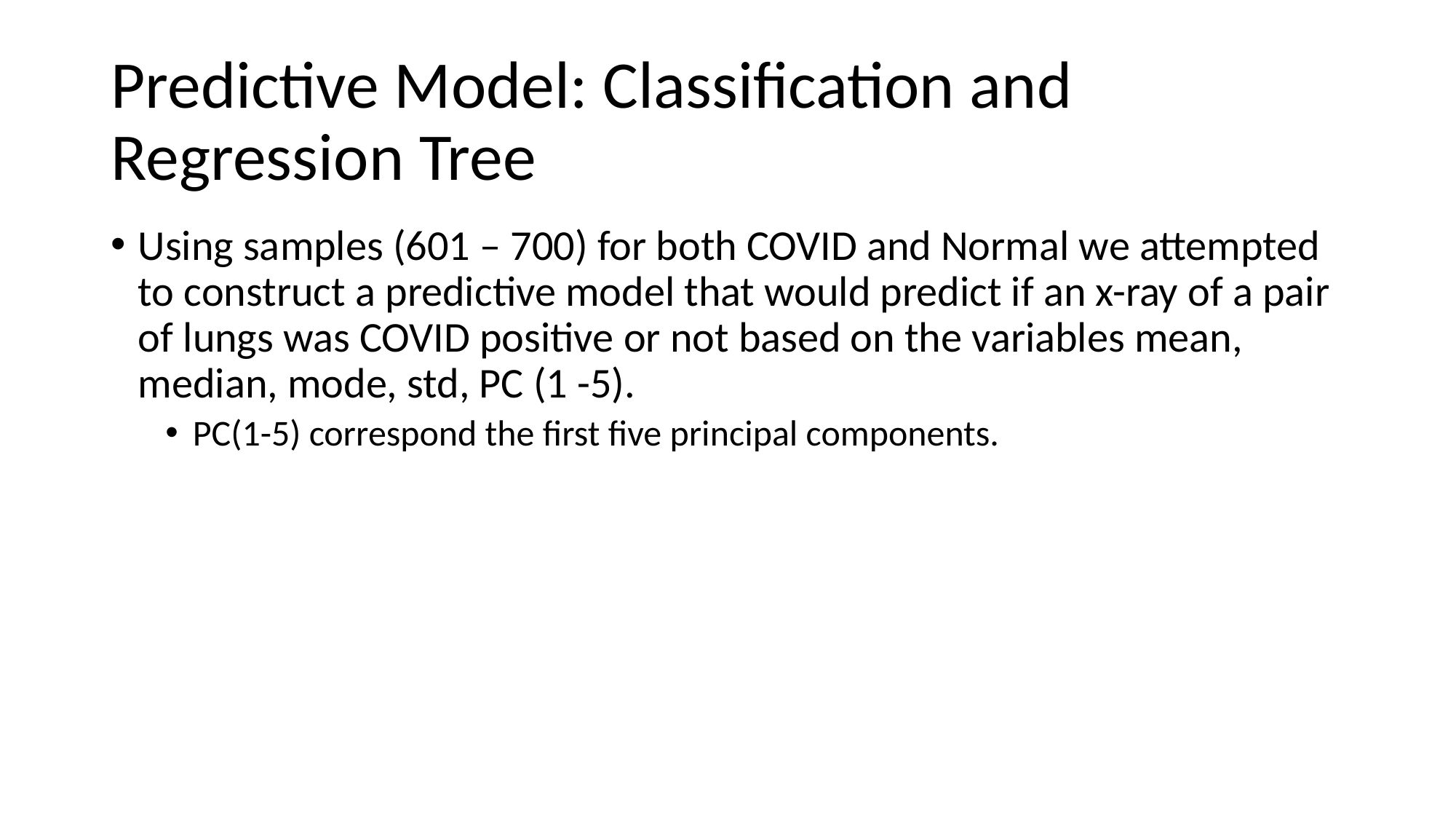

# Predictive Model: Classification and Regression Tree
Using samples (601 – 700) for both COVID and Normal we attempted to construct a predictive model that would predict if an x-ray of a pair of lungs was COVID positive or not based on the variables mean, median, mode, std, PC (1 -5).
PC(1-5) correspond the first five principal components.